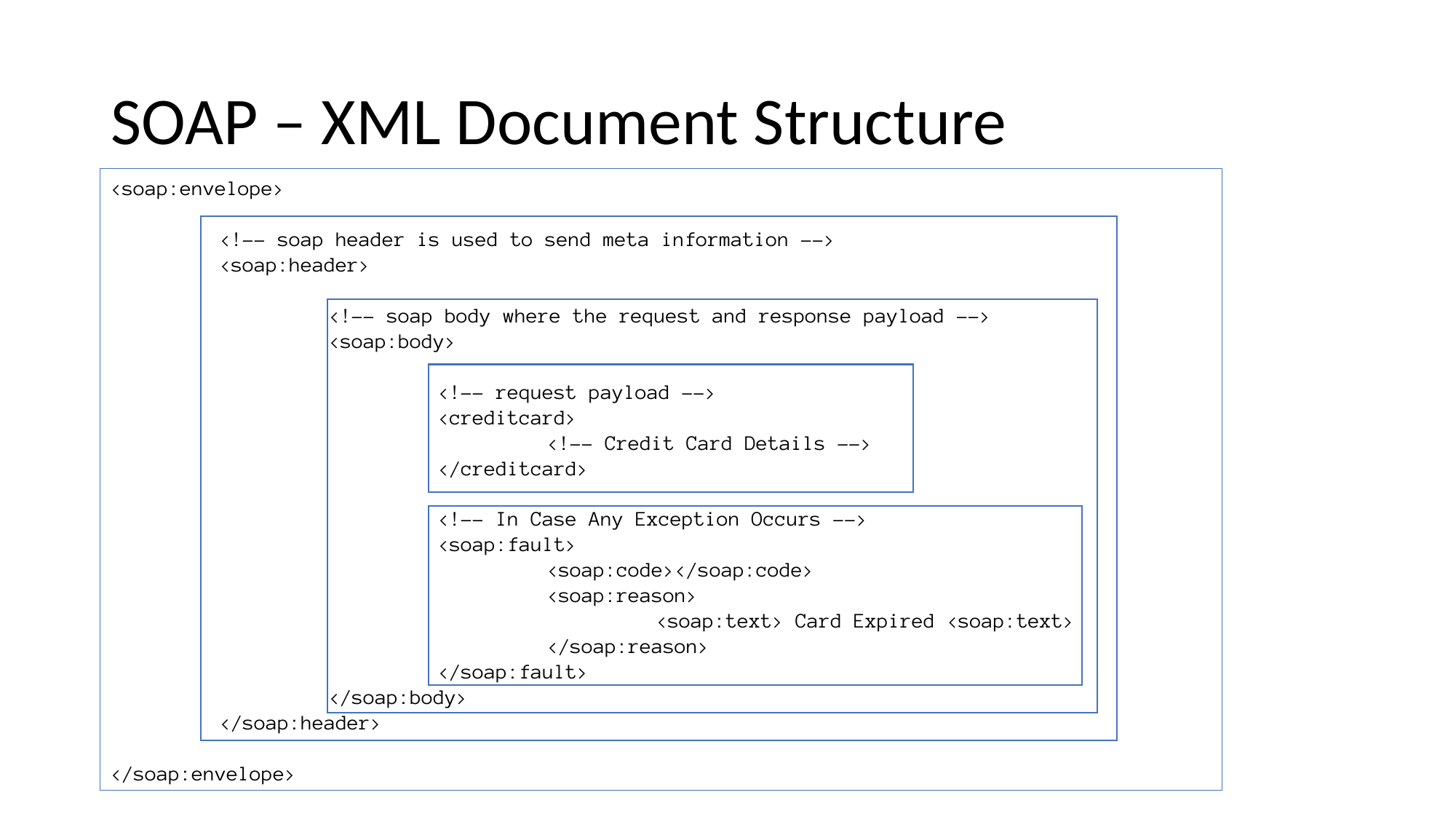

# SOAP – XML Document Structure
<soap:envelope>

	<!-- soap header is used to send meta information -->
	<soap:header>

		<!-- soap body where the request and response payload -->
		<soap:body>

			<!-- request payload -->
			<creditcard>
				<!-- Credit Card Details -->
			</creditcard>

			<!-- In Case Any Exception Occurs -->
			<soap:fault>
				<soap:code></soap:code>
				<soap:reason>
					<soap:text> Card Expired <soap:text>
				</soap:reason>
			</soap:fault>
		</soap:body>
	</soap:header>

</soap:envelope>